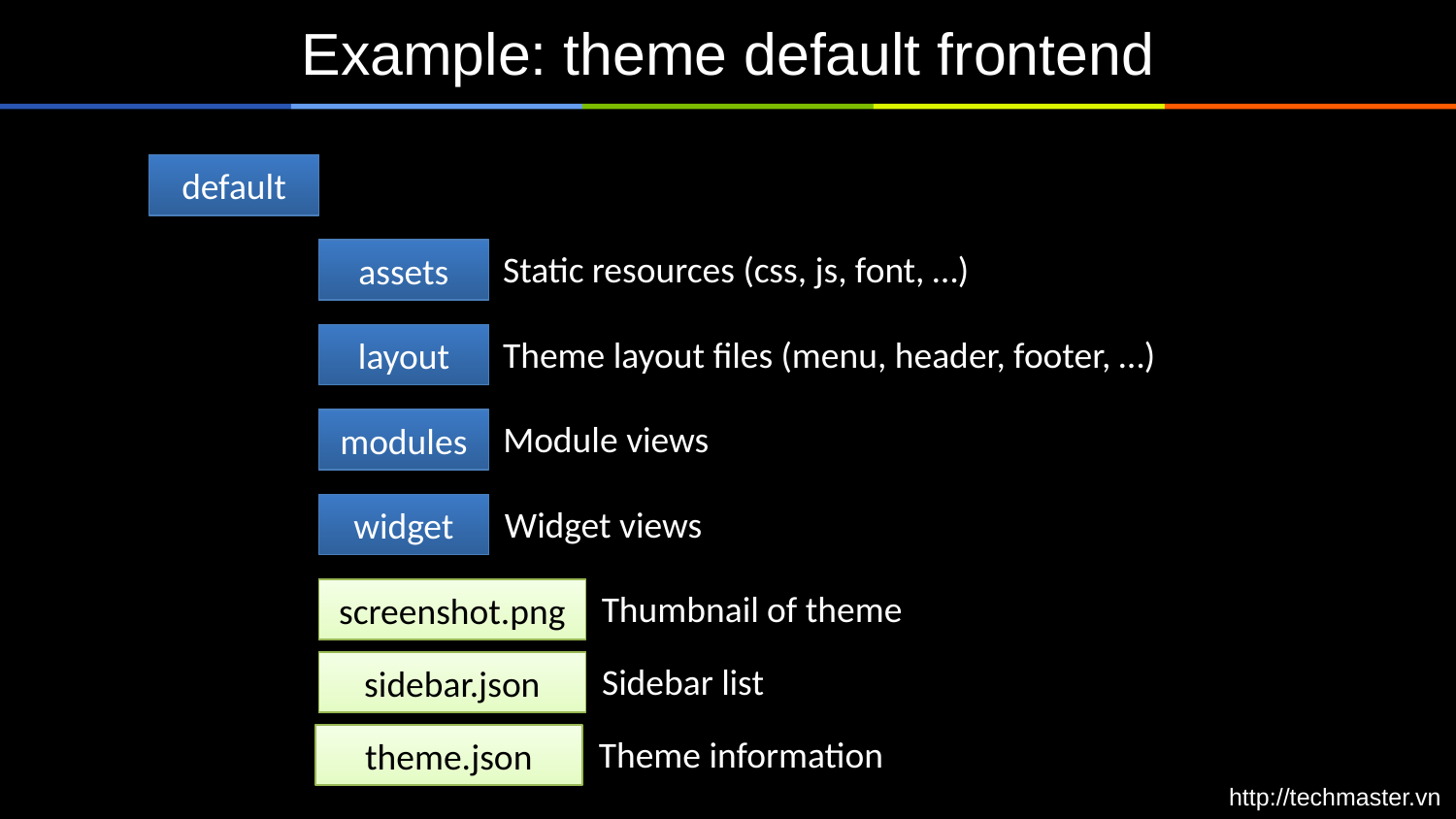

# Example: theme default frontend
default
assets
Static resources (css, js, font, …)
layout
Theme layout files (menu, header, footer, …)
modules
Module views
widget
Widget views
screenshot.png
Thumbnail of theme
sidebar.json
Sidebar list
theme.json
Theme information